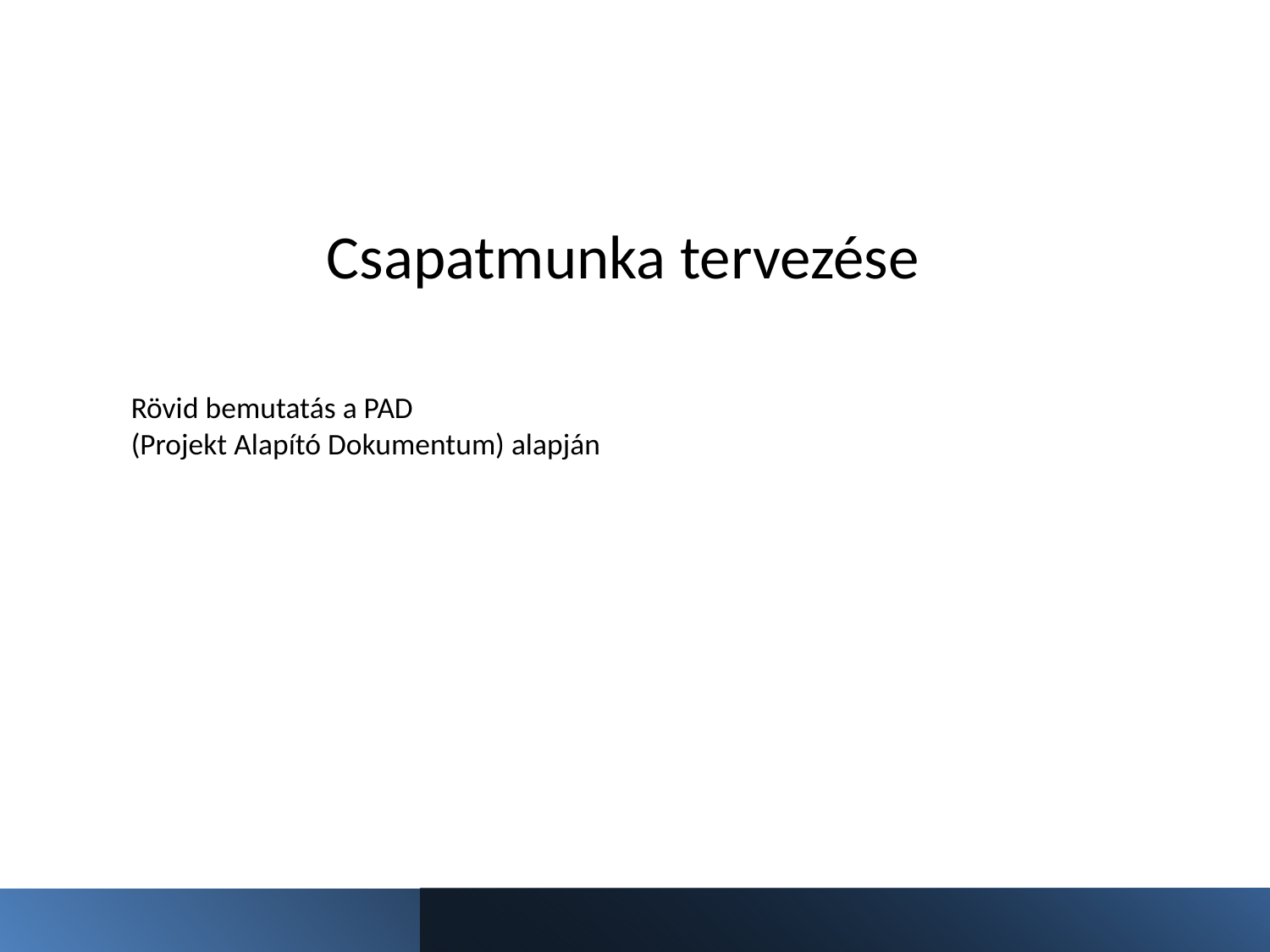

# Csapatmunka tervezése

Rövid bemutatás a PAD
(Projekt Alapító Dokumentum) alapján